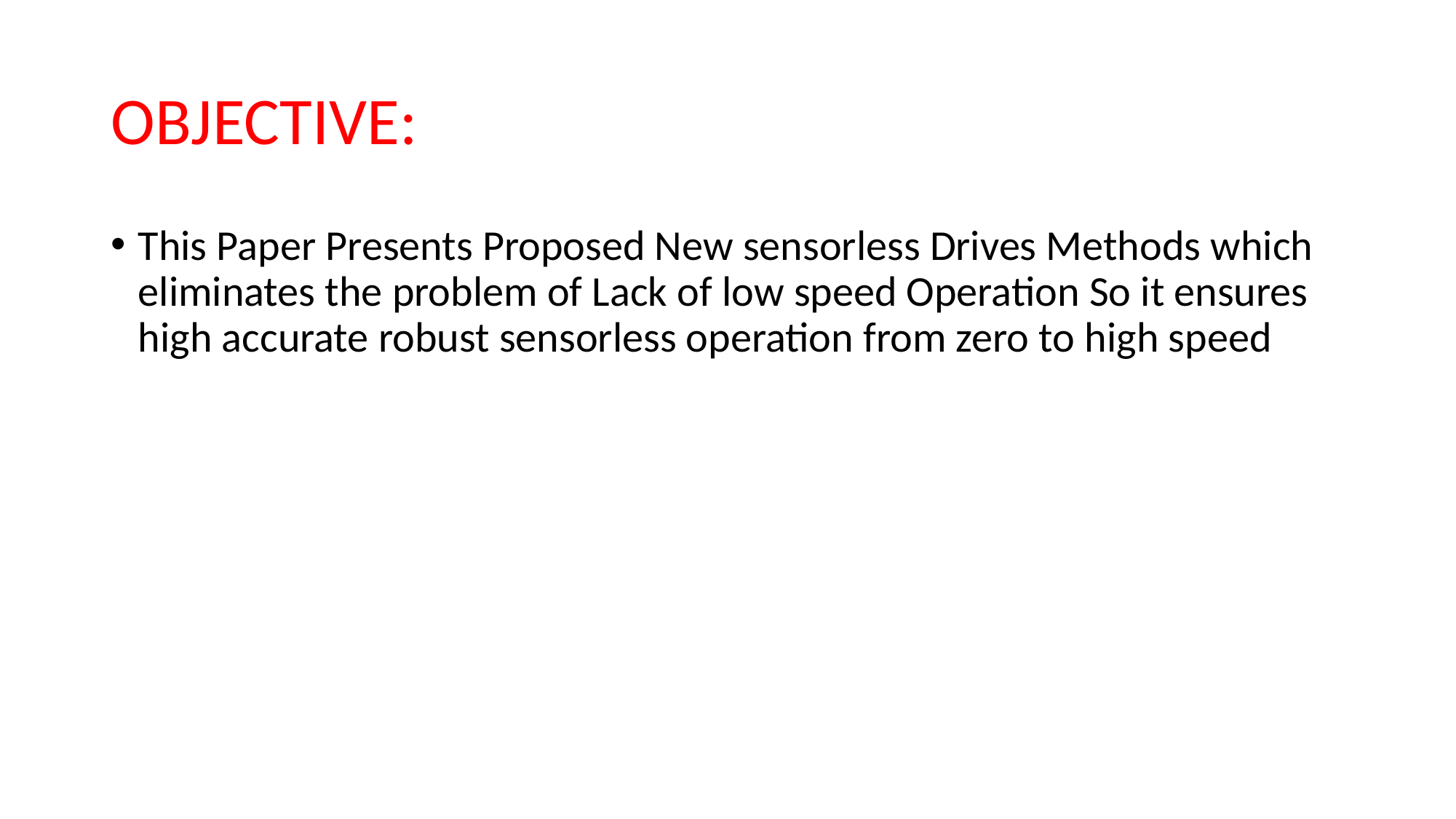

# OBJECTIVE:
This Paper Presents Proposed New sensorless Drives Methods which eliminates the problem of Lack of low speed Operation So it ensures high accurate robust sensorless operation from zero to high speed